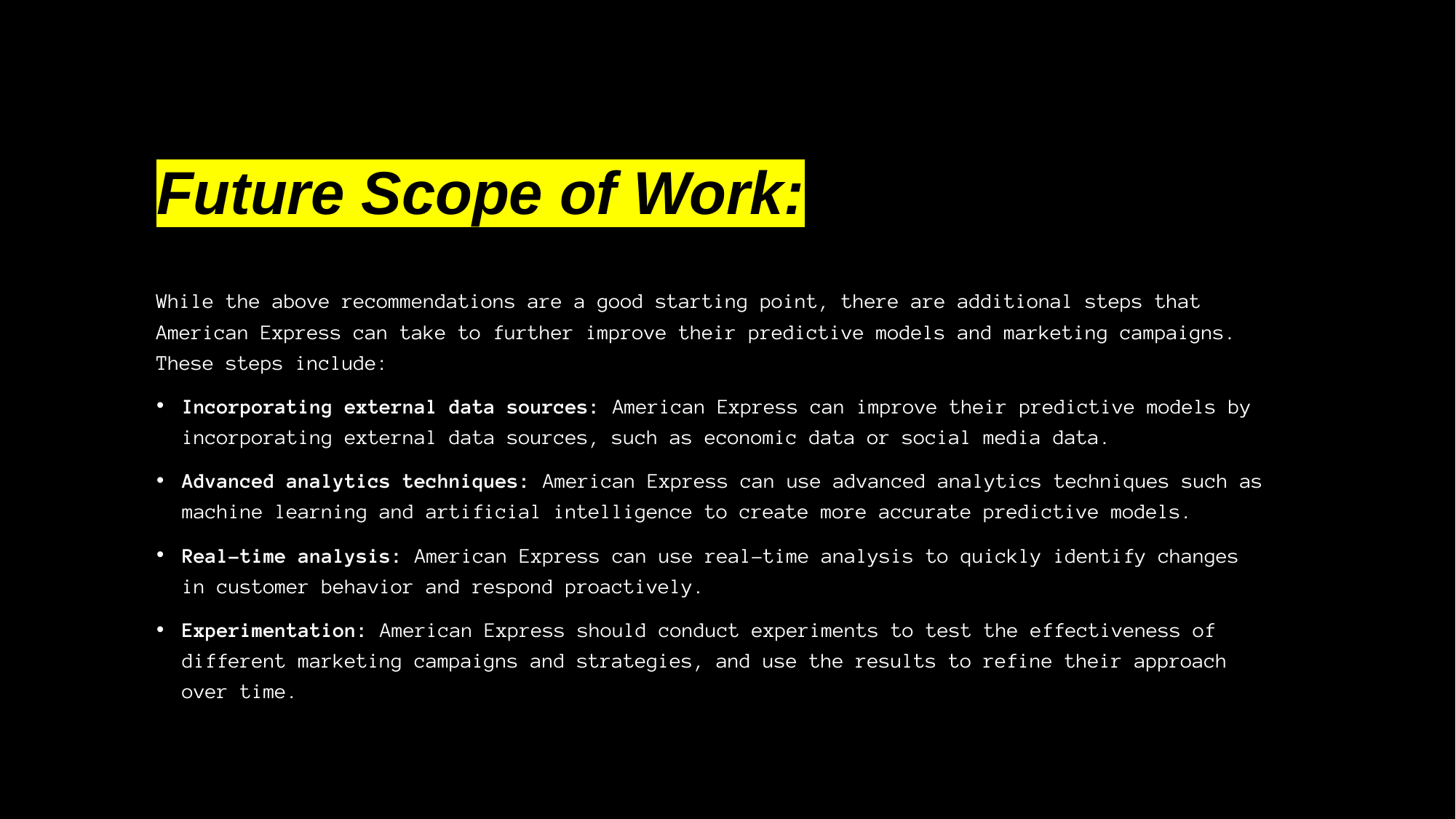

# Future Scope of Work:
While the above recommendations are a good starting point, there are additional steps that American Express can take to further improve their predictive models and marketing campaigns. These steps include:
Incorporating external data sources: American Express can improve their predictive models by incorporating external data sources, such as economic data or social media data.
Advanced analytics techniques: American Express can use advanced analytics techniques such as machine learning and artificial intelligence to create more accurate predictive models.
Real-time analysis: American Express can use real-time analysis to quickly identify changes in customer behavior and respond proactively.
Experimentation: American Express should conduct experiments to test the effectiveness of different marketing campaigns and strategies, and use the results to refine their approach over time.